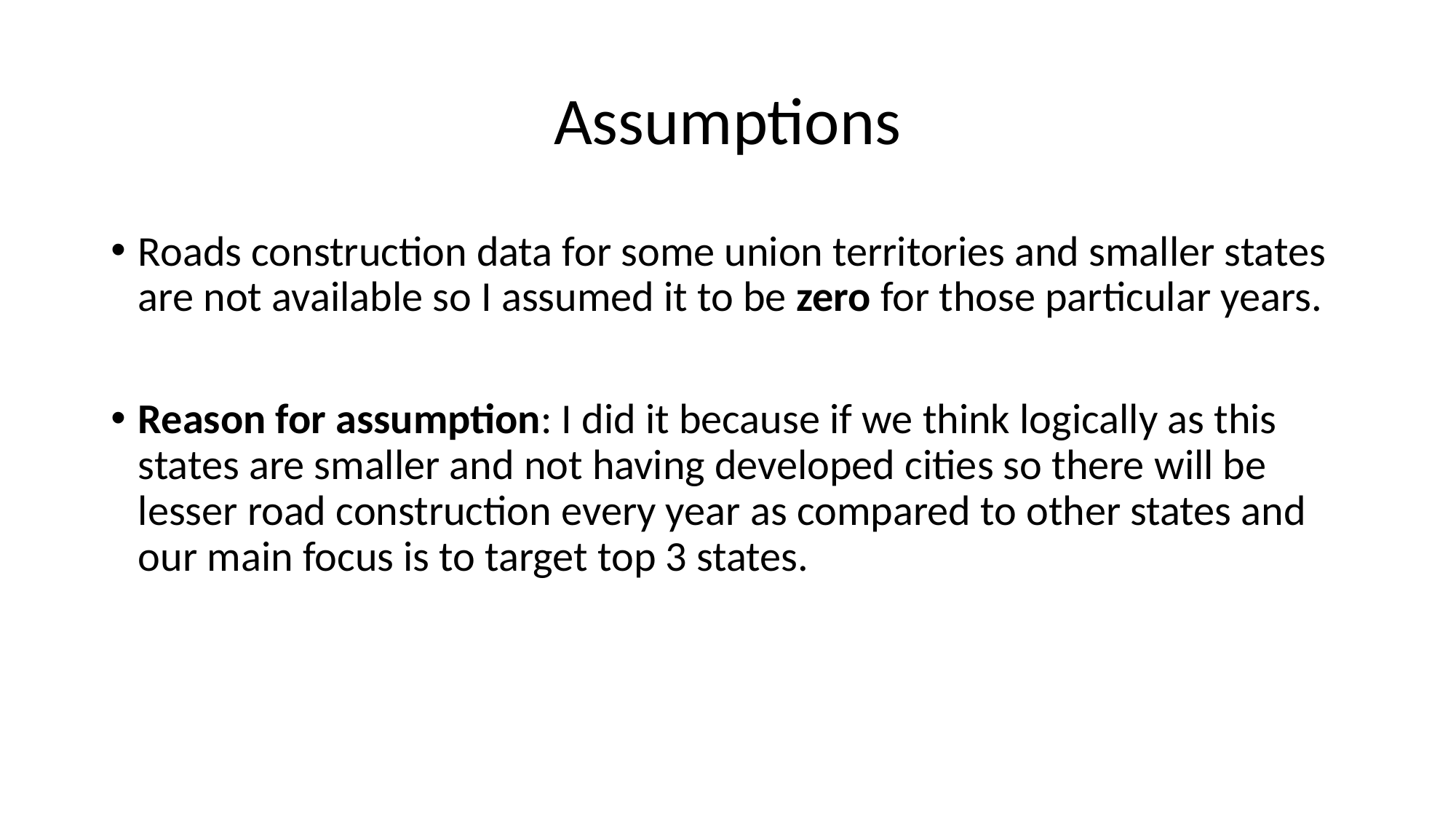

# Assumptions
Roads construction data for some union territories and smaller states are not available so I assumed it to be zero for those particular years.

Reason for assumption: I did it because if we think logically as this states are smaller and not having developed cities so there will be lesser road construction every year as compared to other states and our main focus is to target top 3 states.